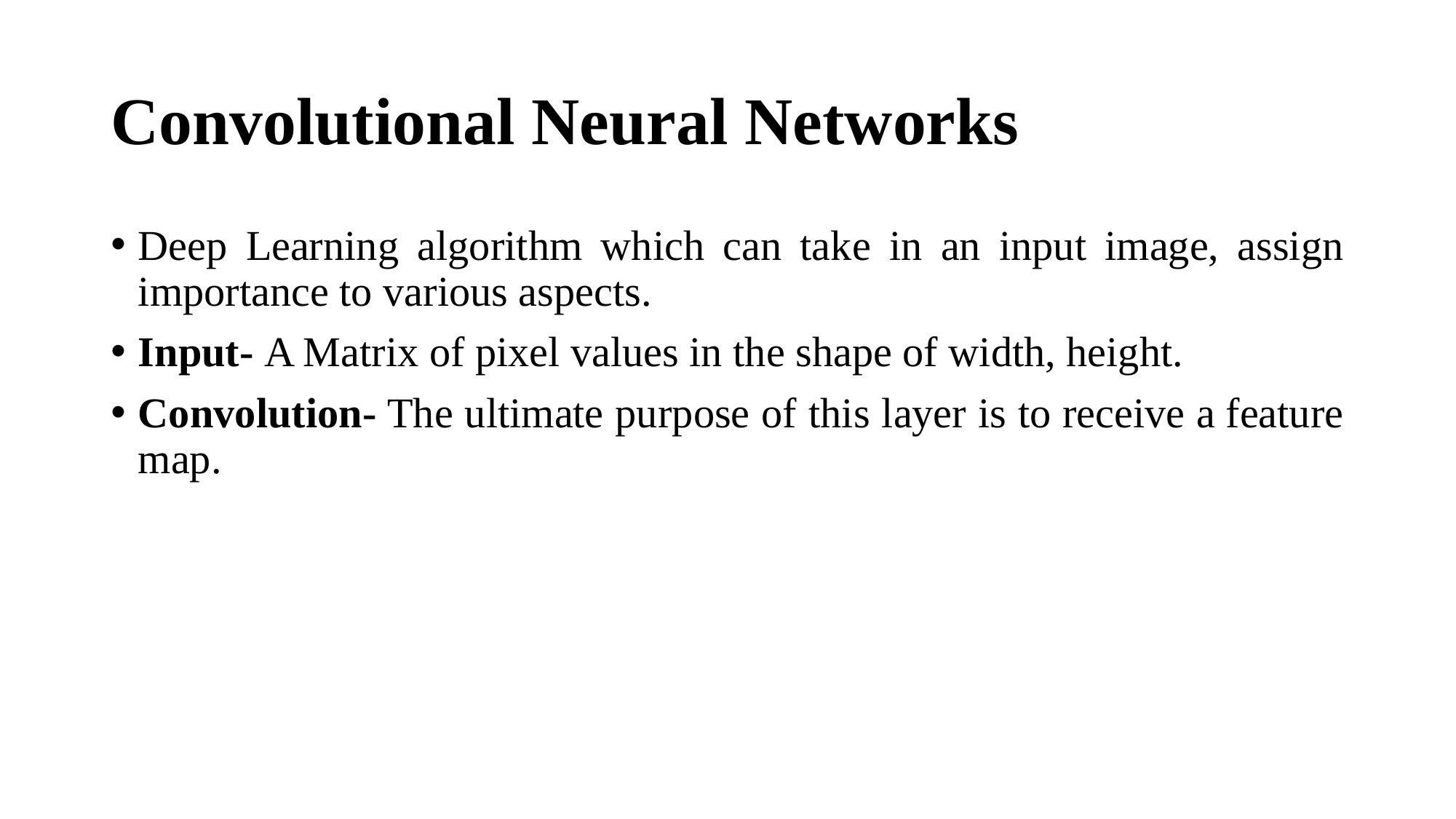

# Convolutional Neural Networks
Deep Learning algorithm which can take in an input image, assign importance to various aspects.
Input- A Matrix of pixel values in the shape of width, height.
Convolution- The ultimate purpose of this layer is to receive a feature map.